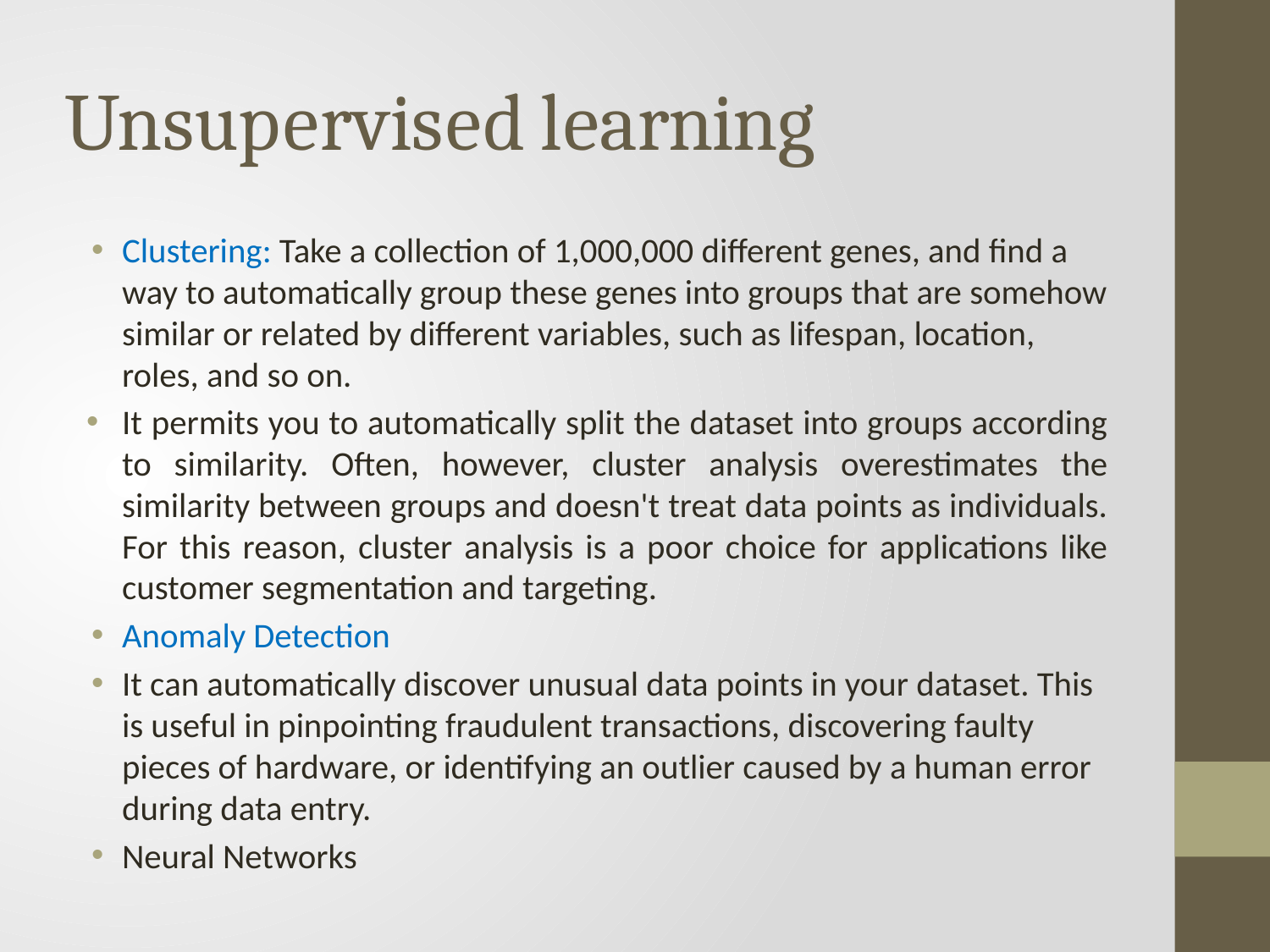

# Unsupervised learning
Clustering: Take a collection of 1,000,000 different genes, and find a way to automatically group these genes into groups that are somehow similar or related by different variables, such as lifespan, location, roles, and so on.
It permits you to automatically split the dataset into groups according to similarity. Often, however, cluster analysis overestimates the similarity between groups and doesn't treat data points as individuals. For this reason, cluster analysis is a poor choice for applications like customer segmentation and targeting.
Anomaly Detection
It can automatically discover unusual data points in your dataset. This is useful in pinpointing fraudulent transactions, discovering faulty pieces of hardware, or identifying an outlier caused by a human error during data entry.
Neural Networks